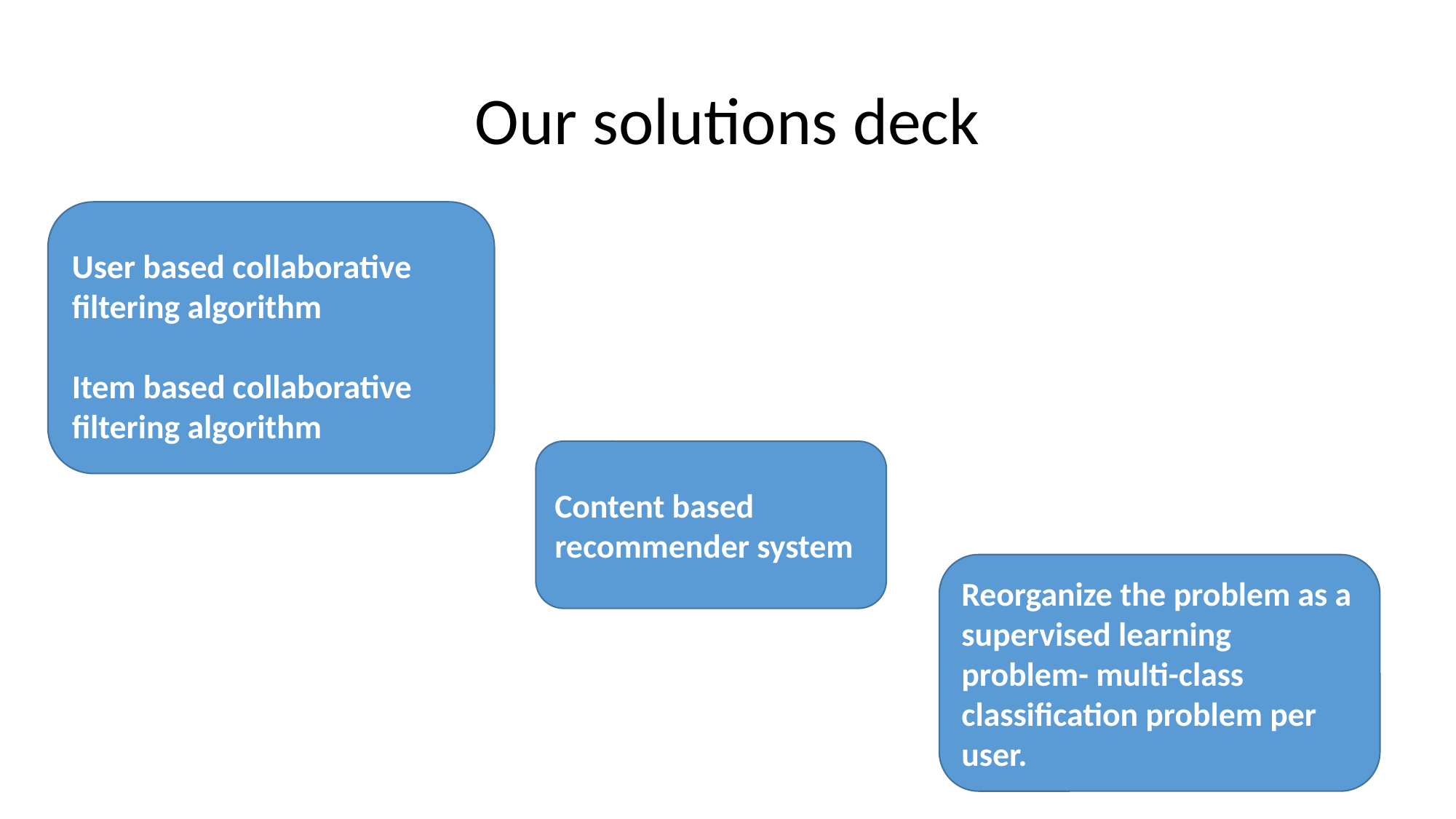

# Our solutions deck

User based collaborative filtering algorithm

Item based collaborative filtering algorithm

Content based recommender system
Reorganize the problem as a supervised learning problem- multi-class classification problem per user.